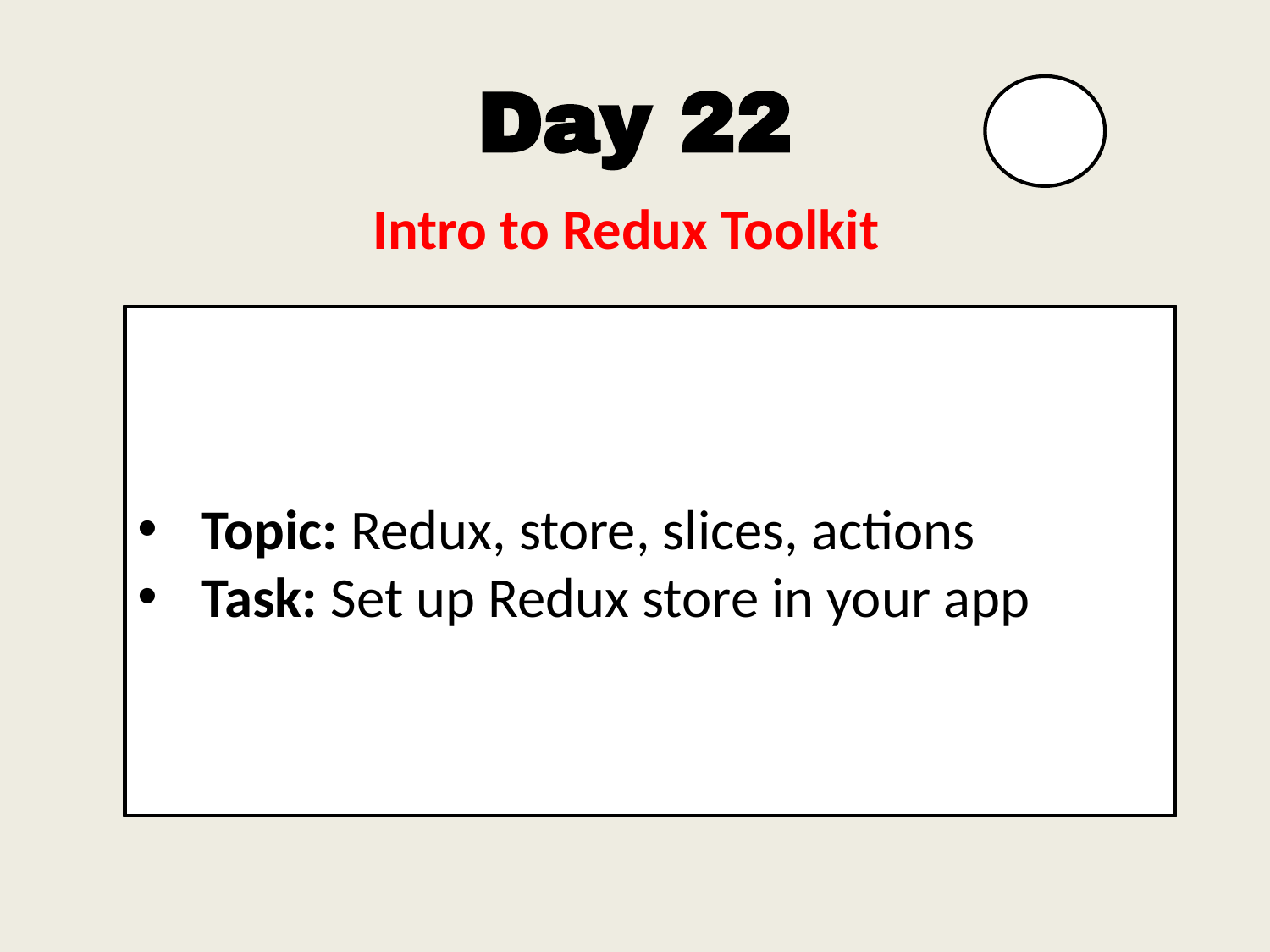

# Day 22

Intro to Redux Toolkit
Topic: Redux, store, slices, actions
Task: Set up Redux store in your app